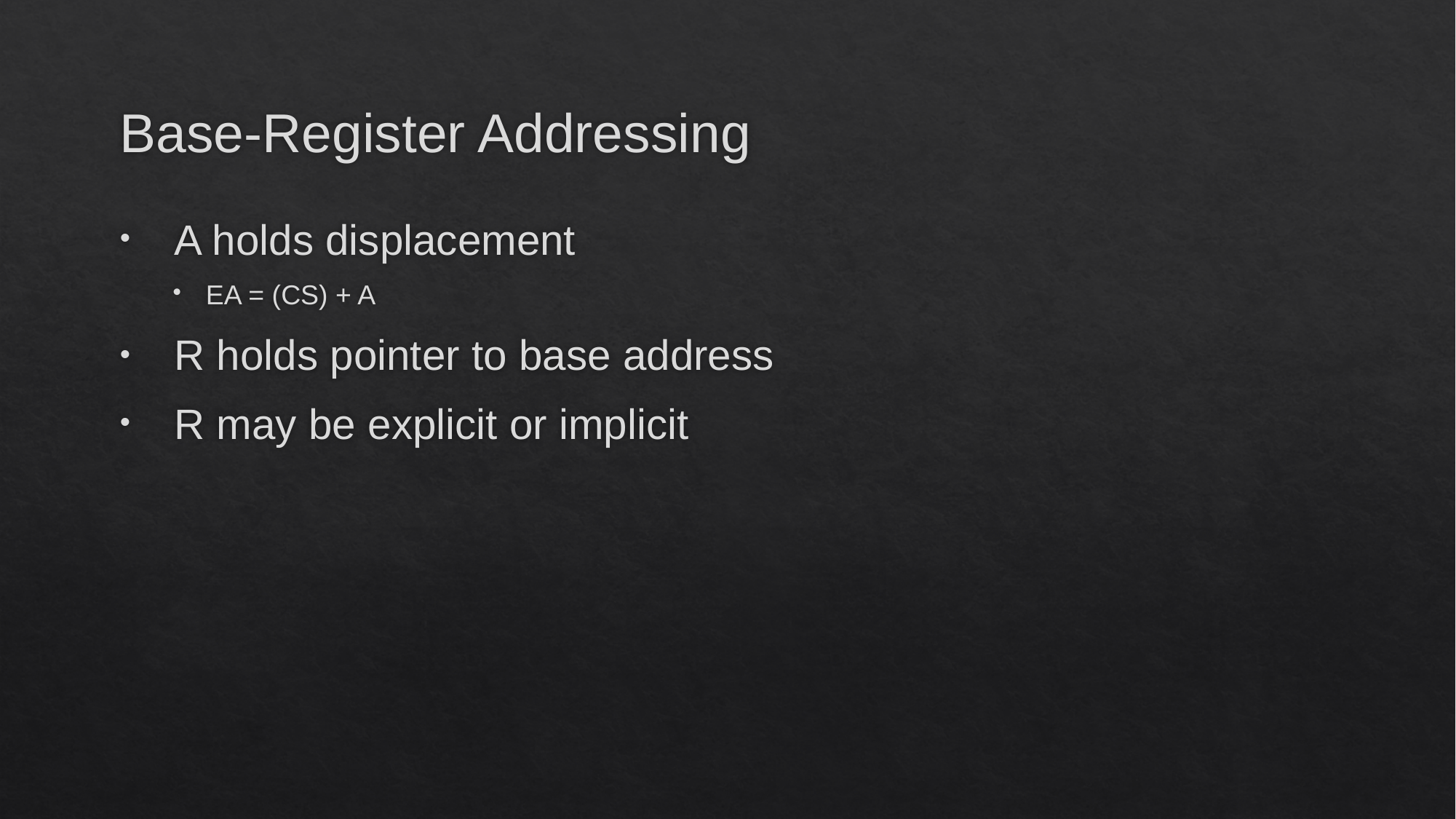

# Base-Register Addressing
A holds displacement
EA = (CS) + A
R holds pointer to base address
R may be explicit or implicit